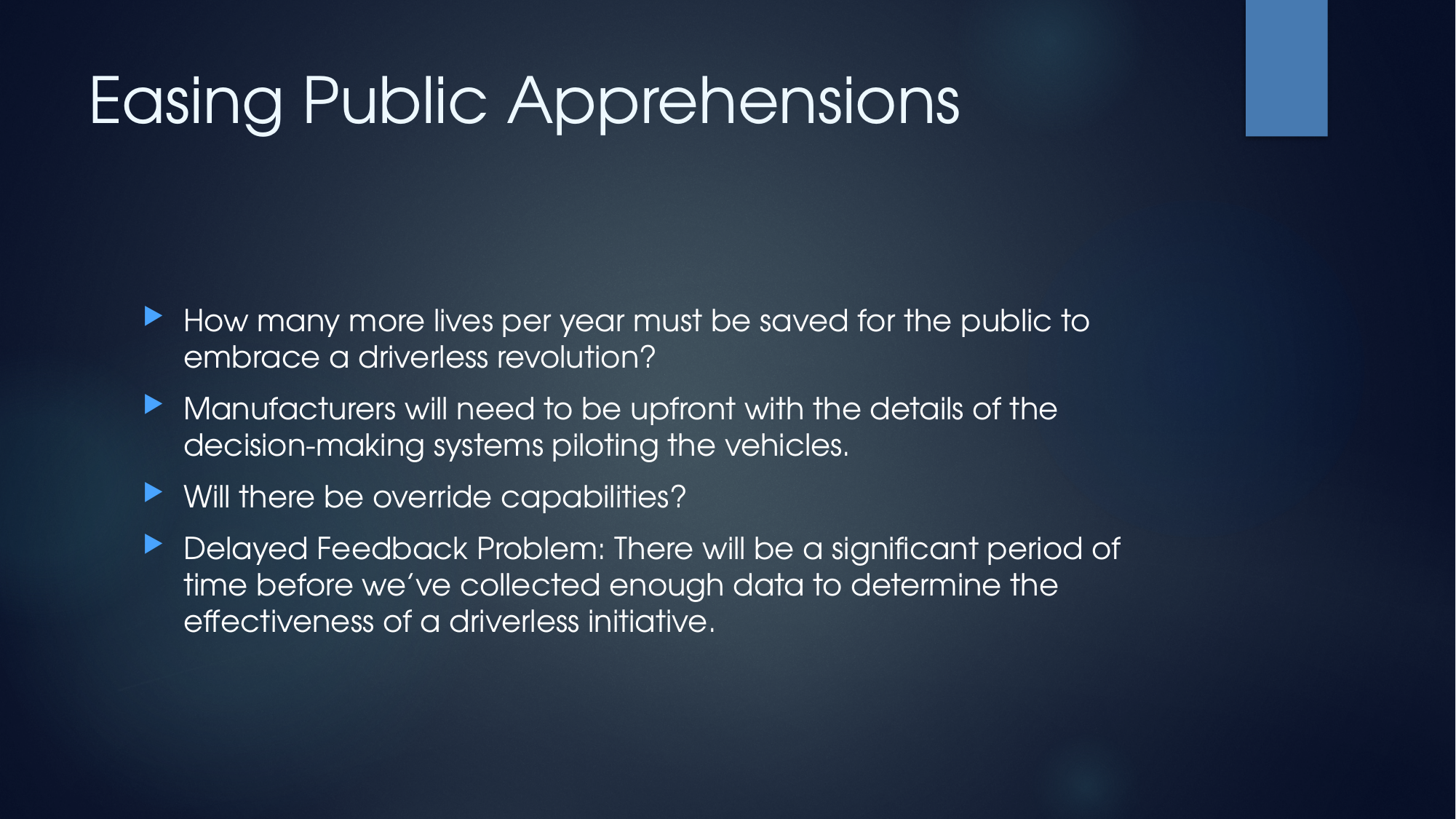

# Easing Public Apprehensions
How many more lives per year must be saved for the public to embrace a driverless revolution?
Manufacturers will need to be upfront with the details of the decision-making systems piloting the vehicles.
Will there be override capabilities?
Delayed Feedback Problem: There will be a significant period of time before we’ve collected enough data to determine the effectiveness of a driverless initiative.